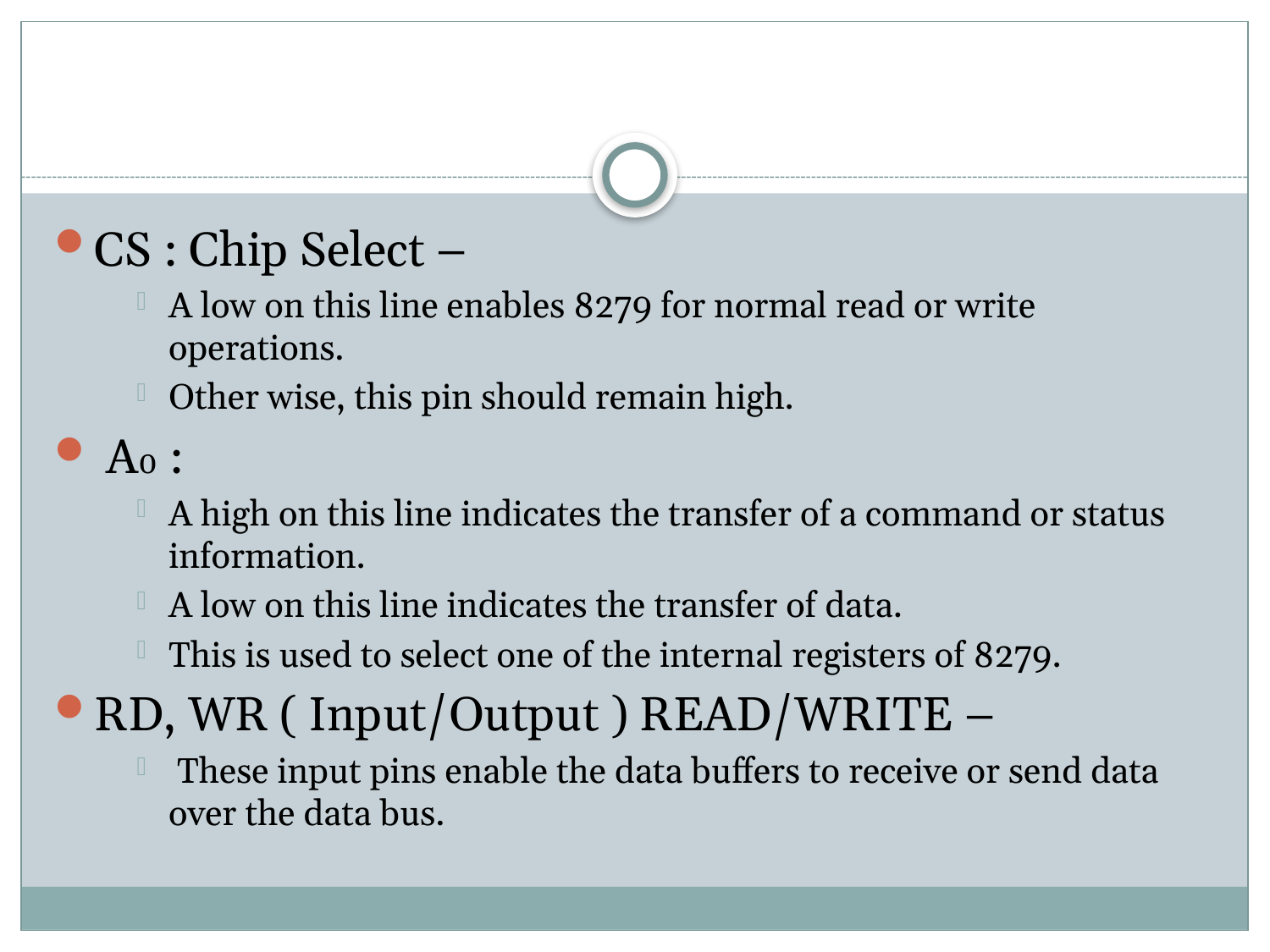

#
CS : Chip Select –
A low on this line enables 8279 for normal read or write operations.
Other wise, this pin should remain high.
 A0 :
A high on this line indicates the transfer of a command or status information.
A low on this line indicates the transfer of data.
This is used to select one of the internal registers of 8279.
RD, WR ( Input/Output ) READ/WRITE –
 These input pins enable the data buffers to receive or send data over the data bus.